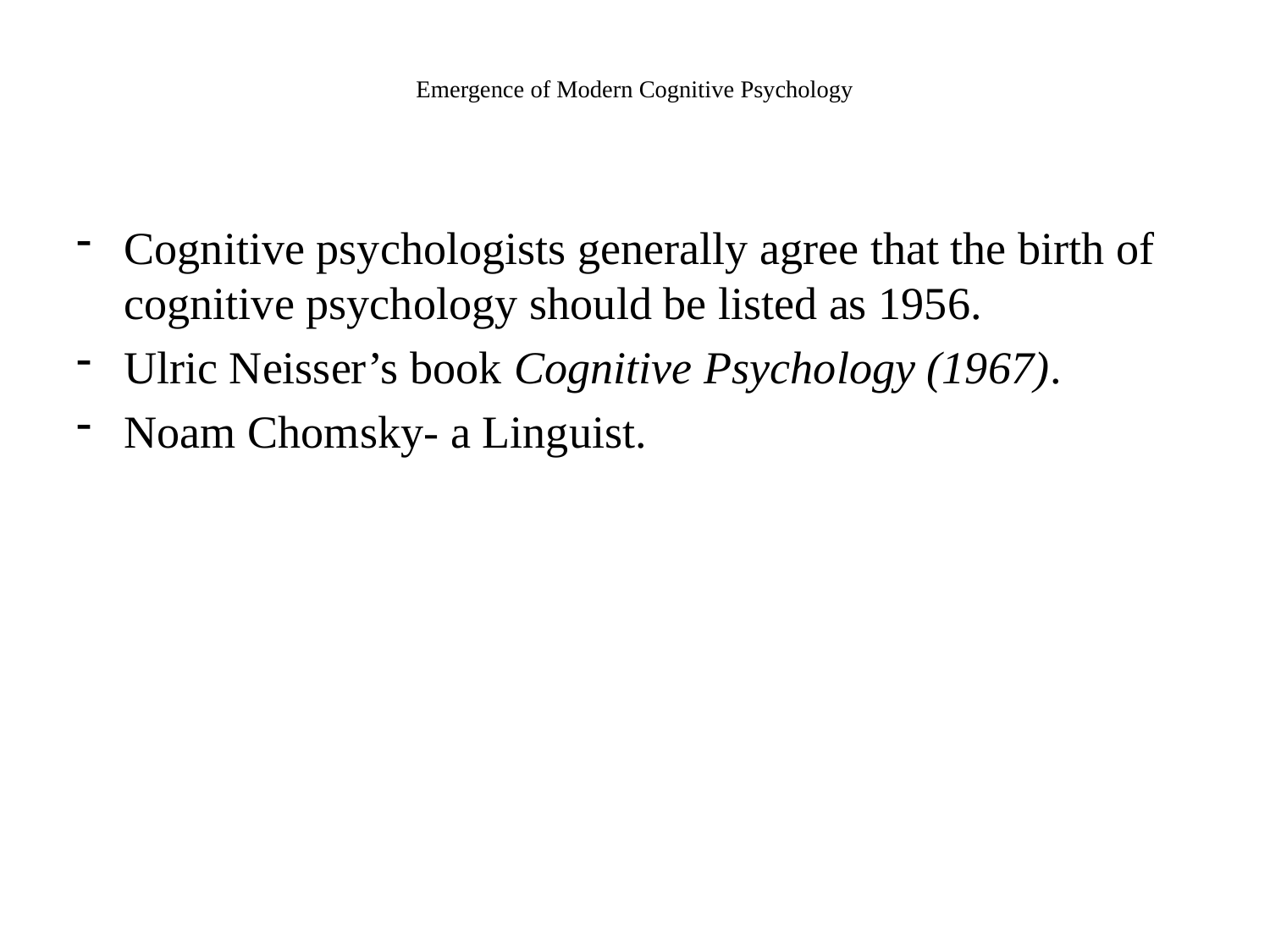

# Emergence of Modern Cognitive Psychology

Cognitive psychologists generally agree that the birth of cognitive psychology should be listed as 1956.
Ulric Neisser’s book Cognitive Psychology (1967).
Noam Chomsky- a Linguist.